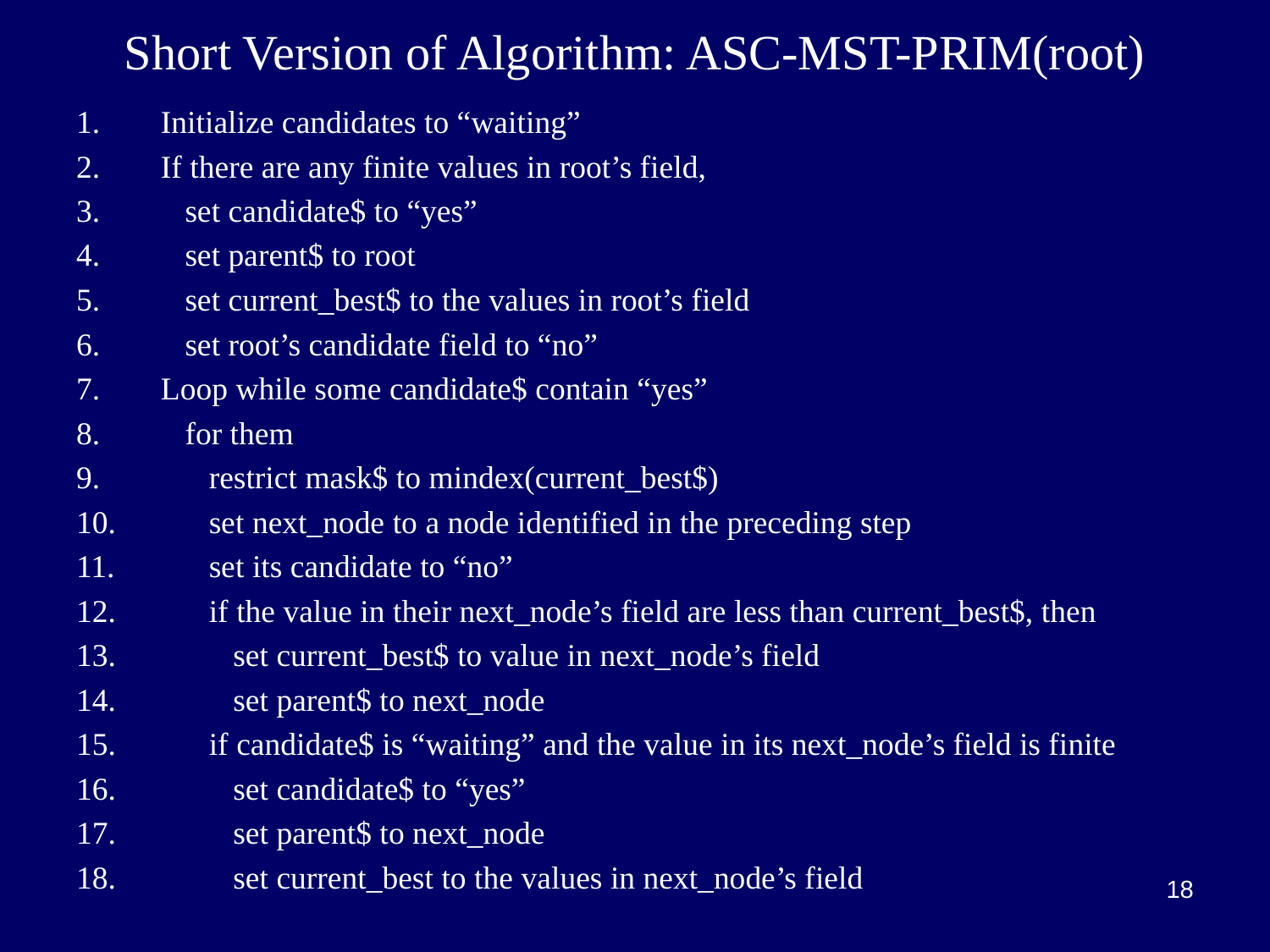

# Short Version of Algorithm: ASC-MST-PRIM(root)
Initialize candidates to “waiting”
If there are any finite values in root’s field,
   set candidate$ to “yes”
   set parent$ to root
   set current_best$ to the values in root’s field
   set root’s candidate field to “no”
Loop while some candidate$ contain “yes”
   for them
      restrict mask$ to mindex(current_best$)
      set next_node to a node identified in the preceding step
      set its candidate to “no”
      if the value in their next_node’s field are less than current_best$, then
         set current_best$ to value in next_node’s field
         set parent$ to next_node
      if candidate$ is “waiting” and the value in its next_node’s field is finite
         set candidate$ to “yes”
         set parent$ to next_node
         set current_best to the values in next_node’s field

18